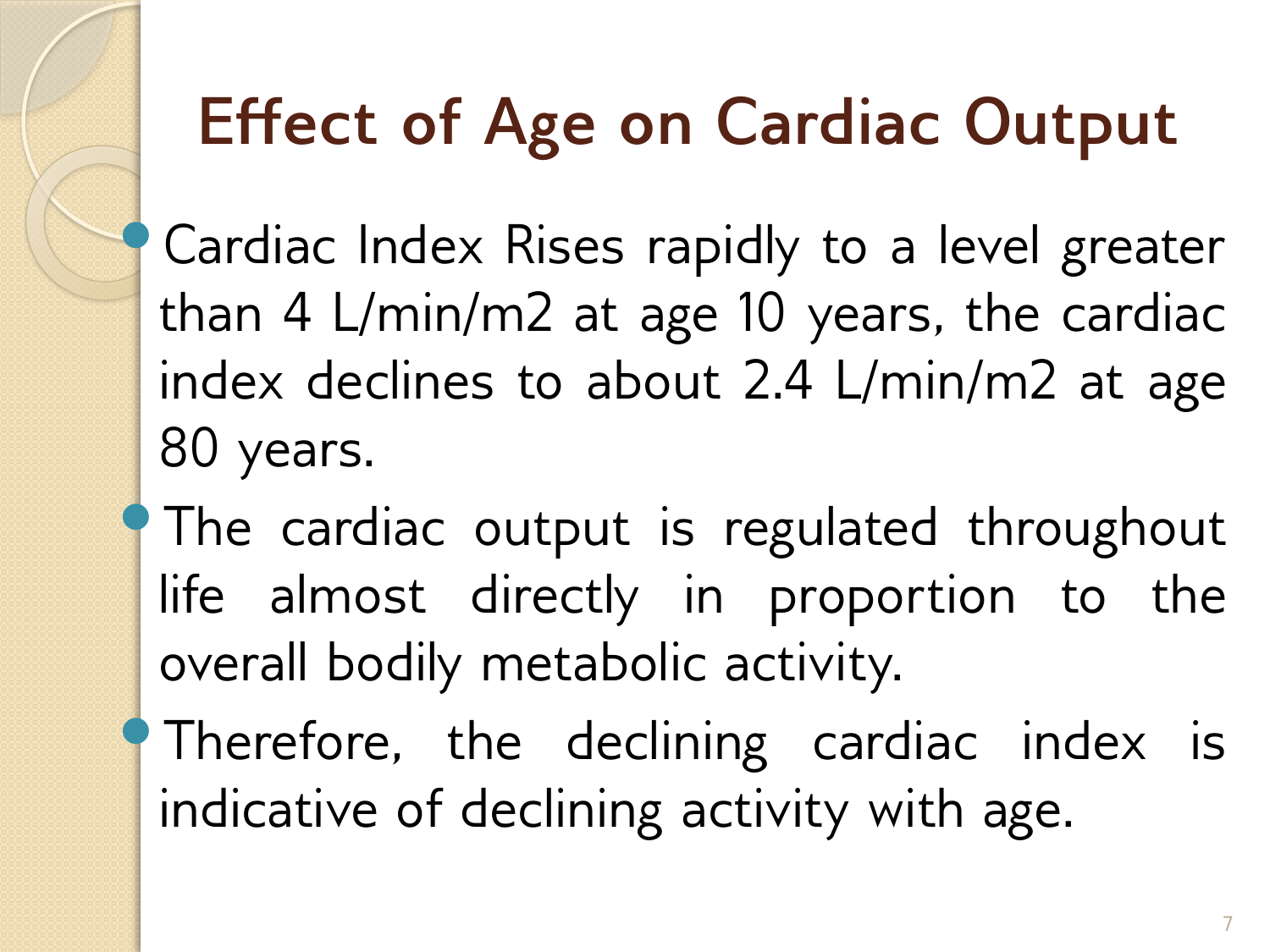

# Effect of Age on Cardiac Output
Cardiac Index Rises rapidly to a level greater than 4 L/min/m2 at age 10 years, the cardiac index declines to about 2.4 L/min/m2 at age 80 years.
The cardiac output is regulated throughout life almost directly in proportion to the overall bodily metabolic activity.
Therefore, the declining cardiac index is indicative of declining activity with age.
7